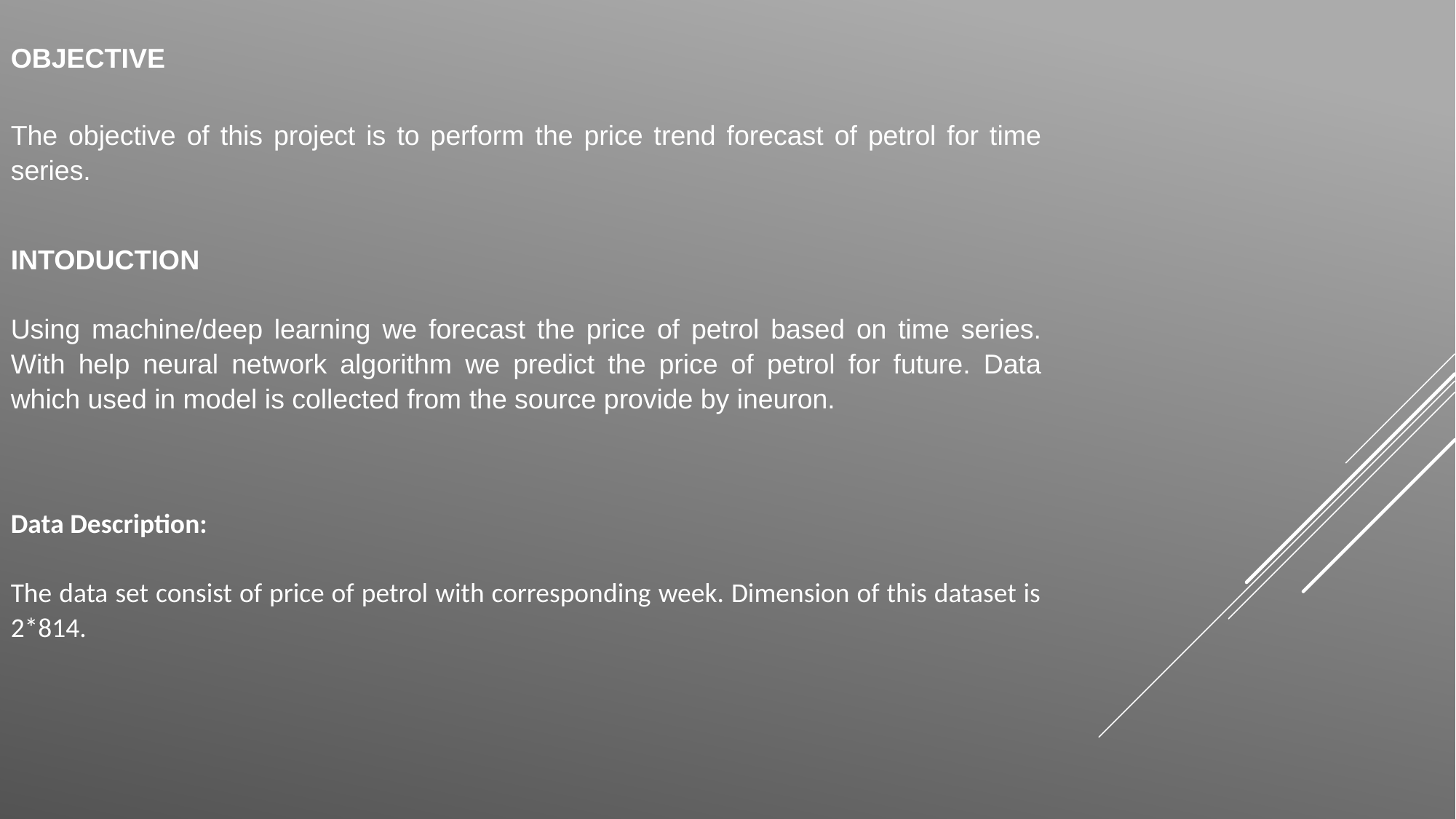

OBJECTIVE

The objective of this project is to perform the price trend forecast of petrol for time series.
INTODUCTION

Using machine/deep learning we forecast the price of petrol based on time series. With help neural network algorithm we predict the price of petrol for future. Data which used in model is collected from the source provide by ineuron.

Data Description:

The data set consist of price of petrol with corresponding week. Dimension of this dataset is 2*814.